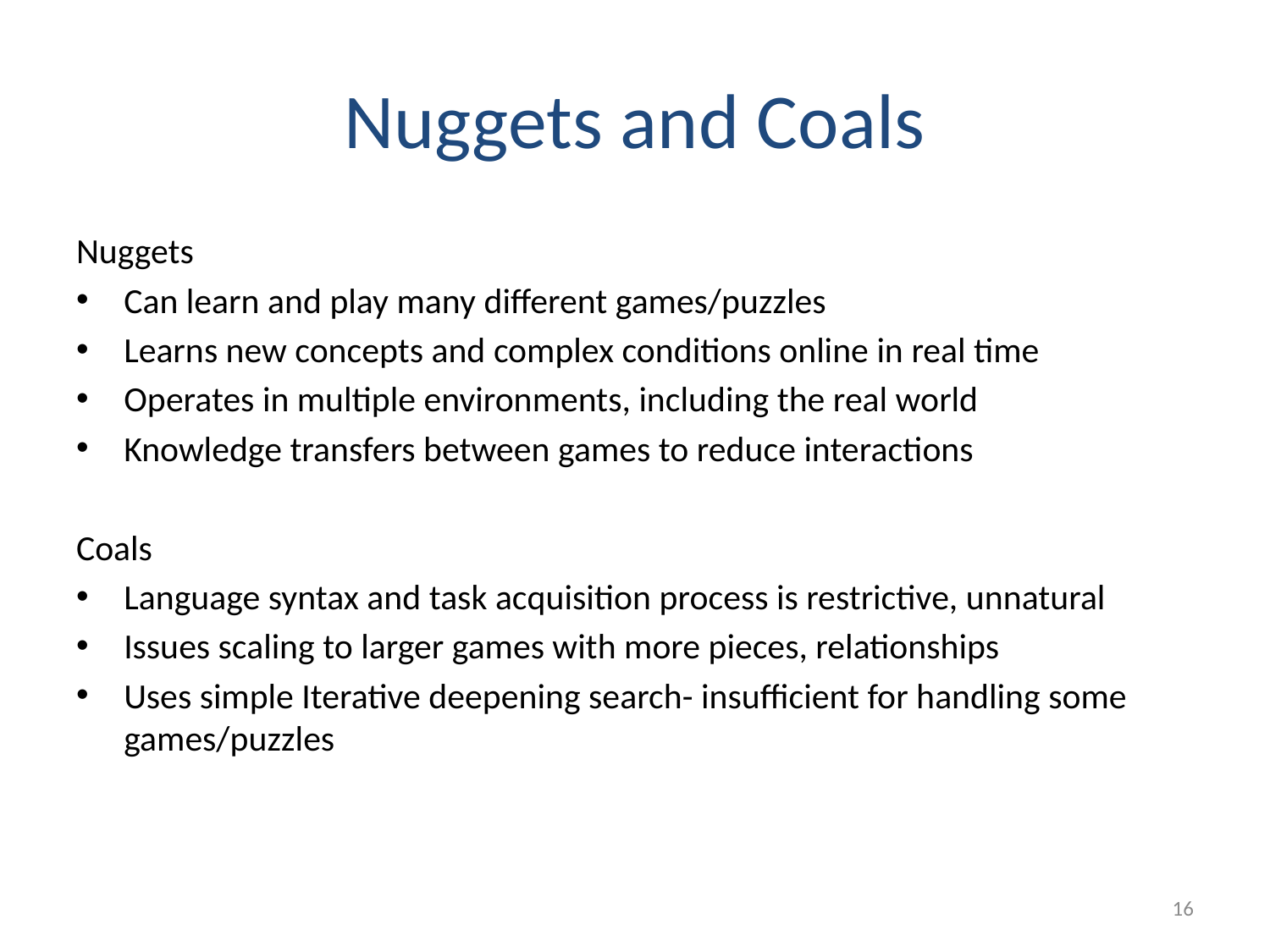

# Nuggets and Coals
Nuggets
Can learn and play many different games/puzzles
Learns new concepts and complex conditions online in real time
Operates in multiple environments, including the real world
Knowledge transfers between games to reduce interactions

Coals
Language syntax and task acquisition process is restrictive, unnatural
Issues scaling to larger games with more pieces, relationships
Uses simple Iterative deepening search- insufficient for handling some games/puzzles

16